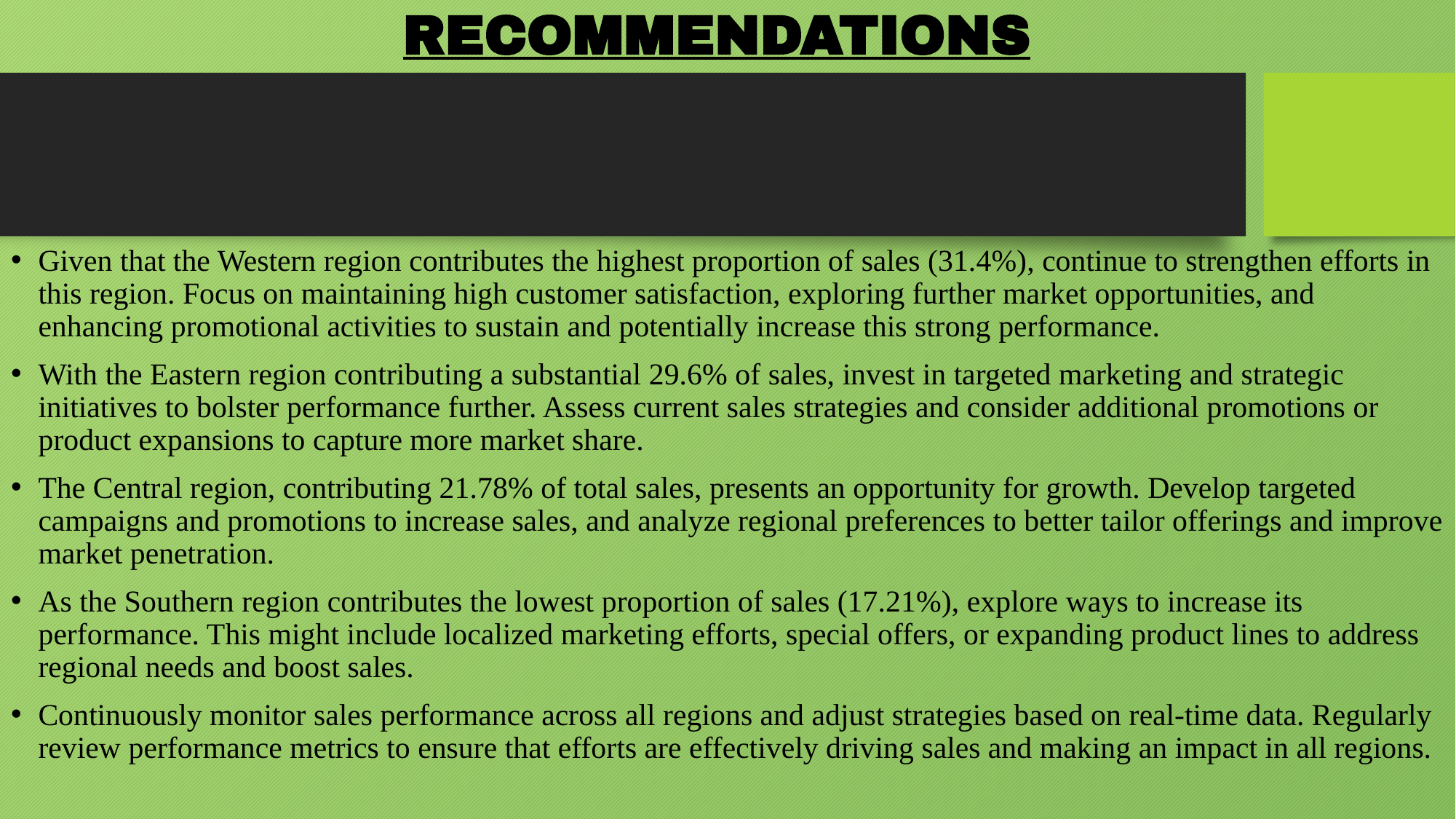

# RECOMMENDATIONS
Given that the Western region contributes the highest proportion of sales (31.4%), continue to strengthen efforts in this region. Focus on maintaining high customer satisfaction, exploring further market opportunities, and enhancing promotional activities to sustain and potentially increase this strong performance.
With the Eastern region contributing a substantial 29.6% of sales, invest in targeted marketing and strategic initiatives to bolster performance further. Assess current sales strategies and consider additional promotions or product expansions to capture more market share.
The Central region, contributing 21.78% of total sales, presents an opportunity for growth. Develop targeted campaigns and promotions to increase sales, and analyze regional preferences to better tailor offerings and improve market penetration.
As the Southern region contributes the lowest proportion of sales (17.21%), explore ways to increase its performance. This might include localized marketing efforts, special offers, or expanding product lines to address regional needs and boost sales.
Continuously monitor sales performance across all regions and adjust strategies based on real-time data. Regularly review performance metrics to ensure that efforts are effectively driving sales and making an impact in all regions.